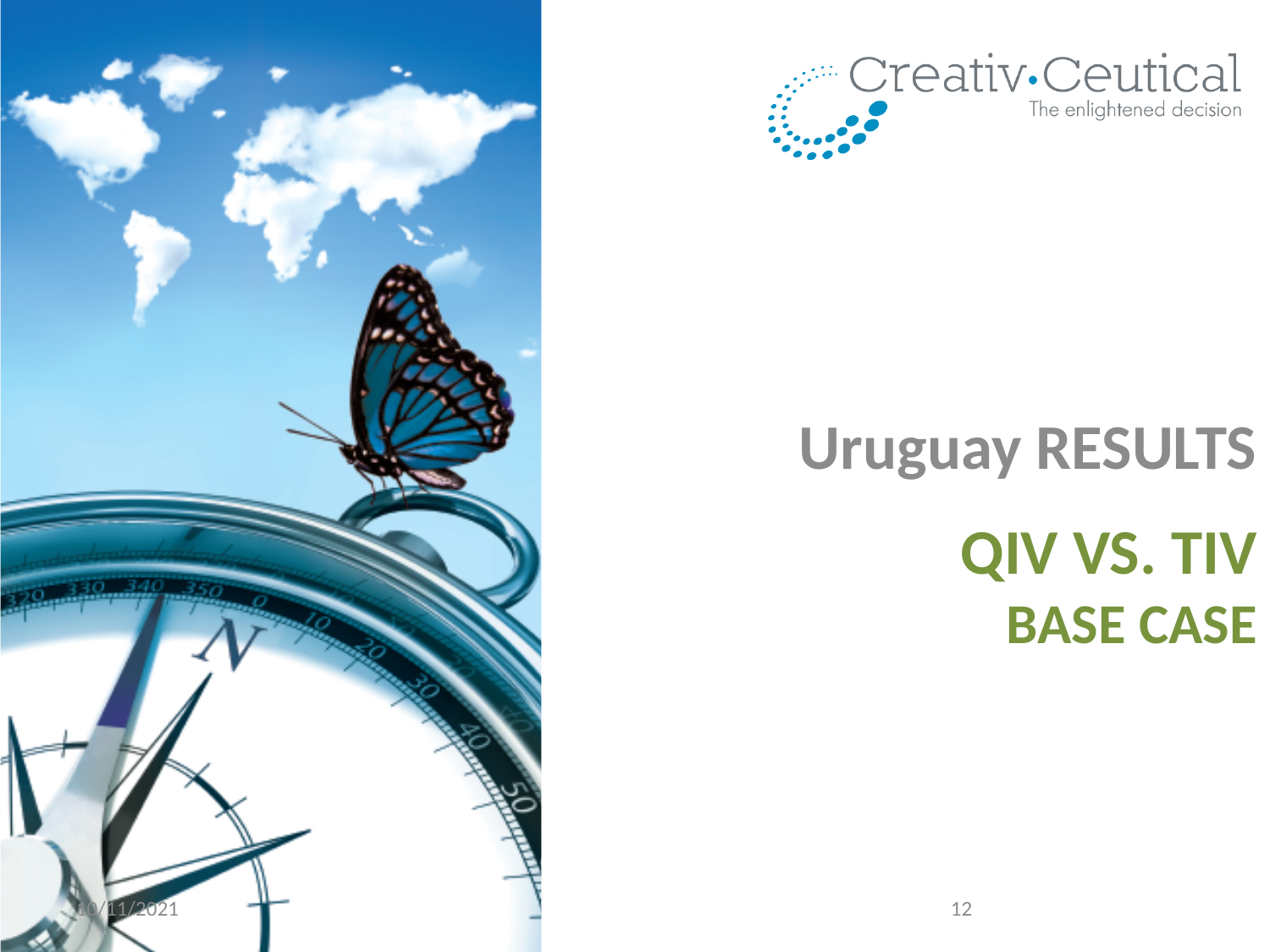

Uruguay RESULTS
# QIV vs. TIV Base case
10/11/2021
12